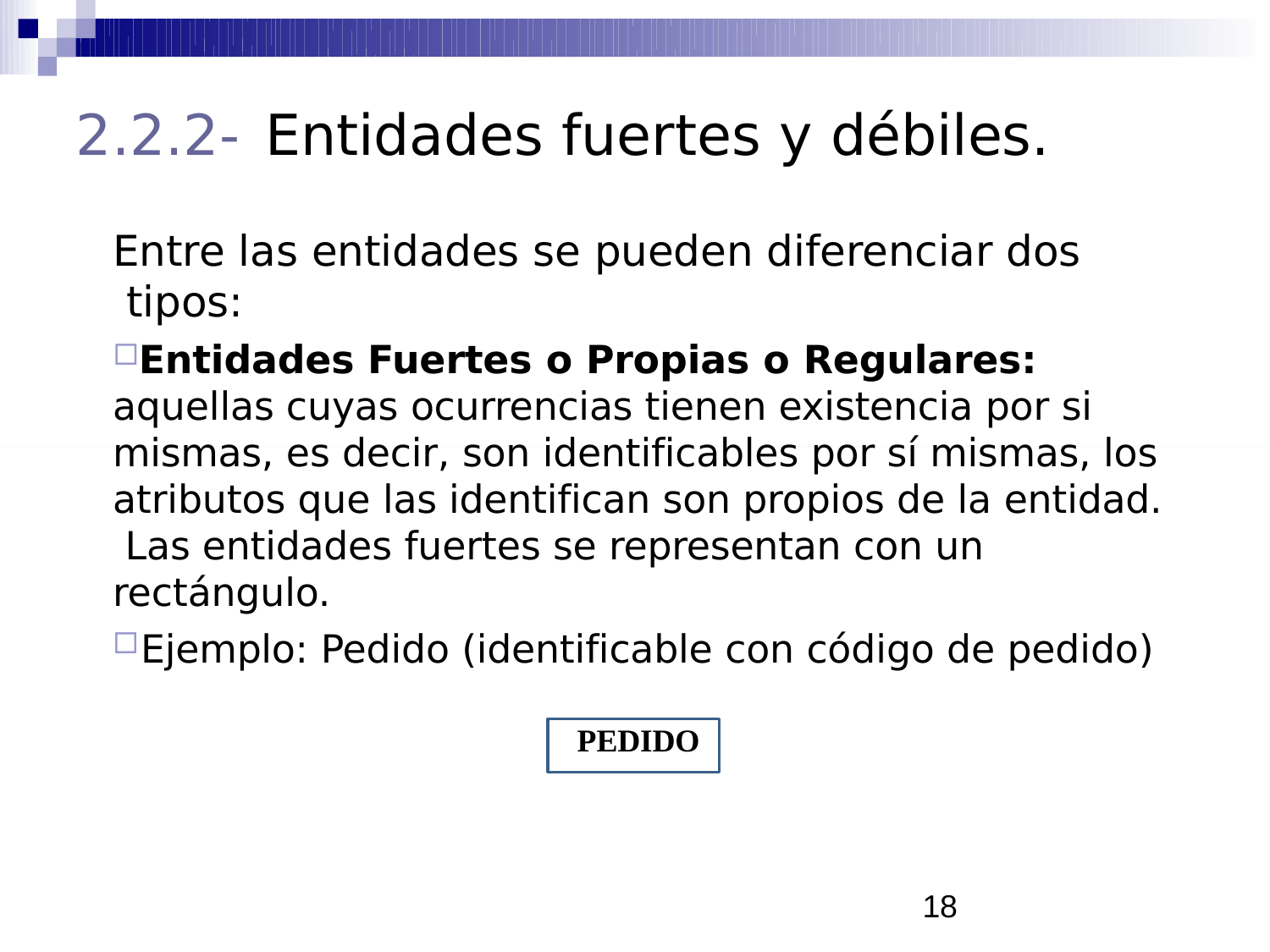

# 2.2.2- Entidades fuertes y débiles.
Entre las entidades se pueden diferenciar dos  tipos:
Entidades Fuertes o Propias o Regulares:  aquellas cuyas ocurrencias tienen existencia por si  mismas, es decir, son identificables por sí mismas, los  atributos que las identifican son propios de la entidad.  Las entidades fuertes se representan con un  rectángulo.
Ejemplo: Pedido (identificable con código de pedido)

PEDIDO
18